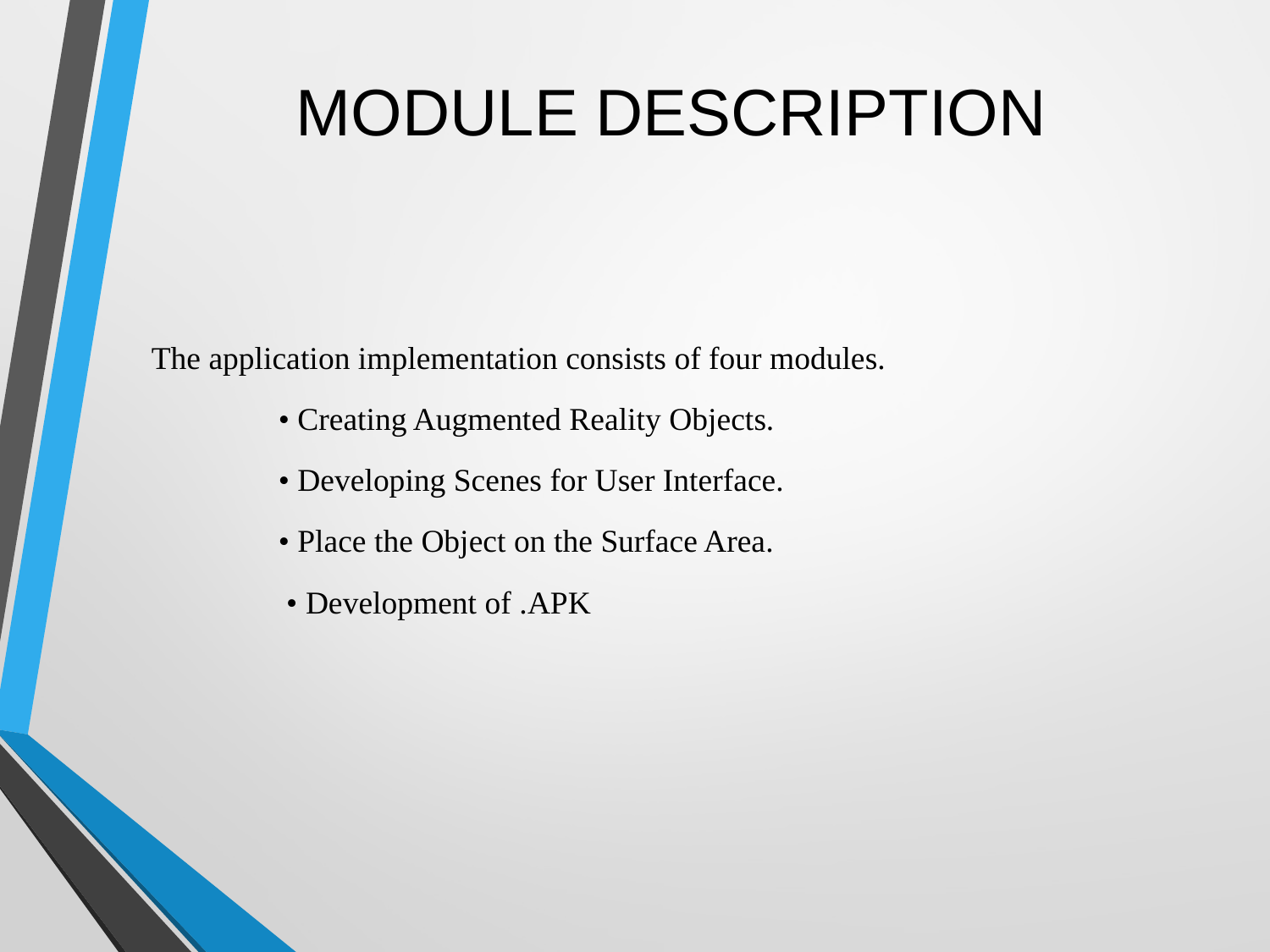

# MODULE DESCRIPTION
The application implementation consists of four modules.
 	• Creating Augmented Reality Objects.
 	• Developing Scenes for User Interface.
 	• Place the Object on the Surface Area.
	 • Development of .APK